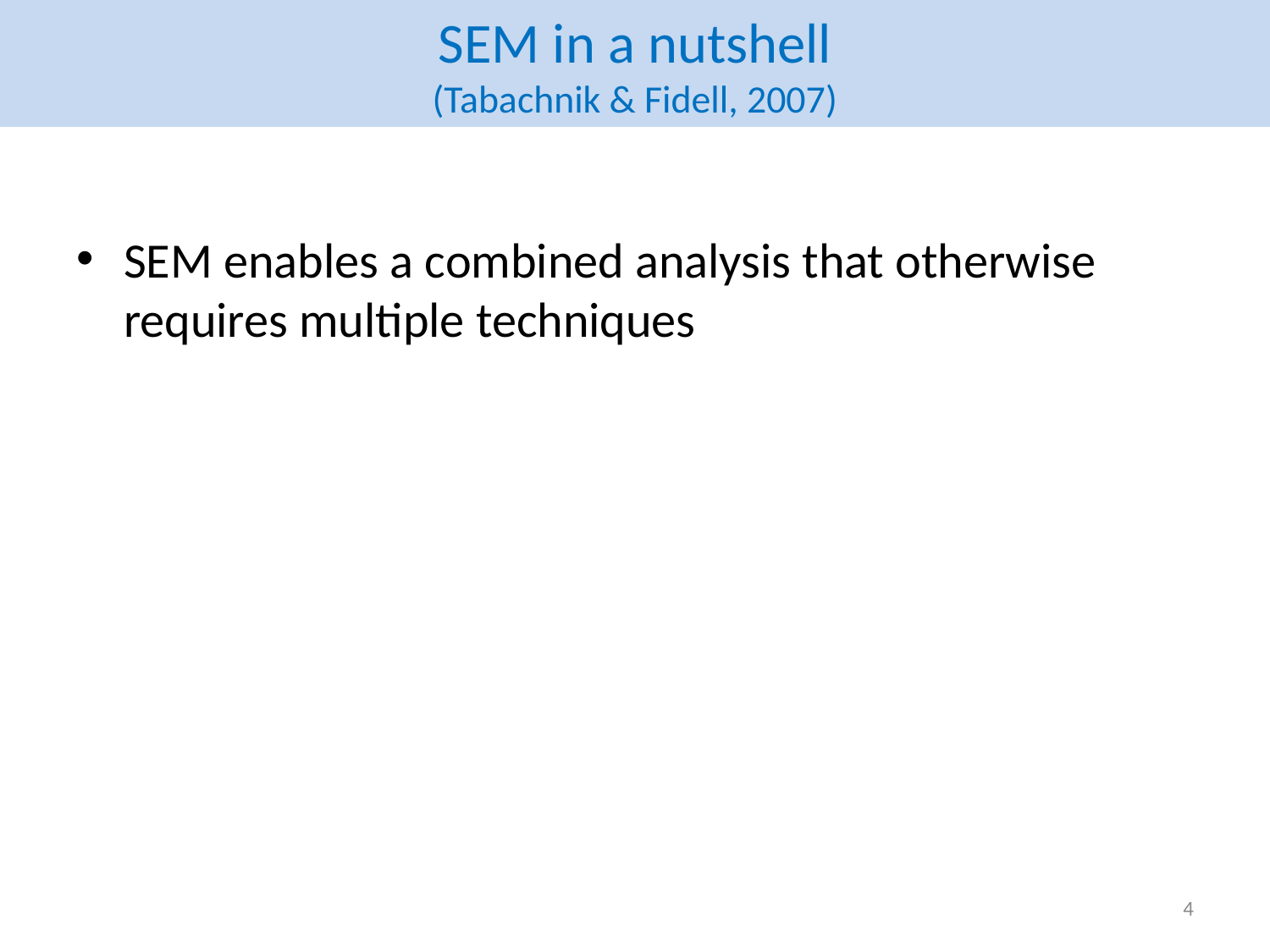

# SEM in a nutshell (Tabachnik & Fidell, 2007)
SEM enables a combined analysis that otherwise requires multiple techniques
4